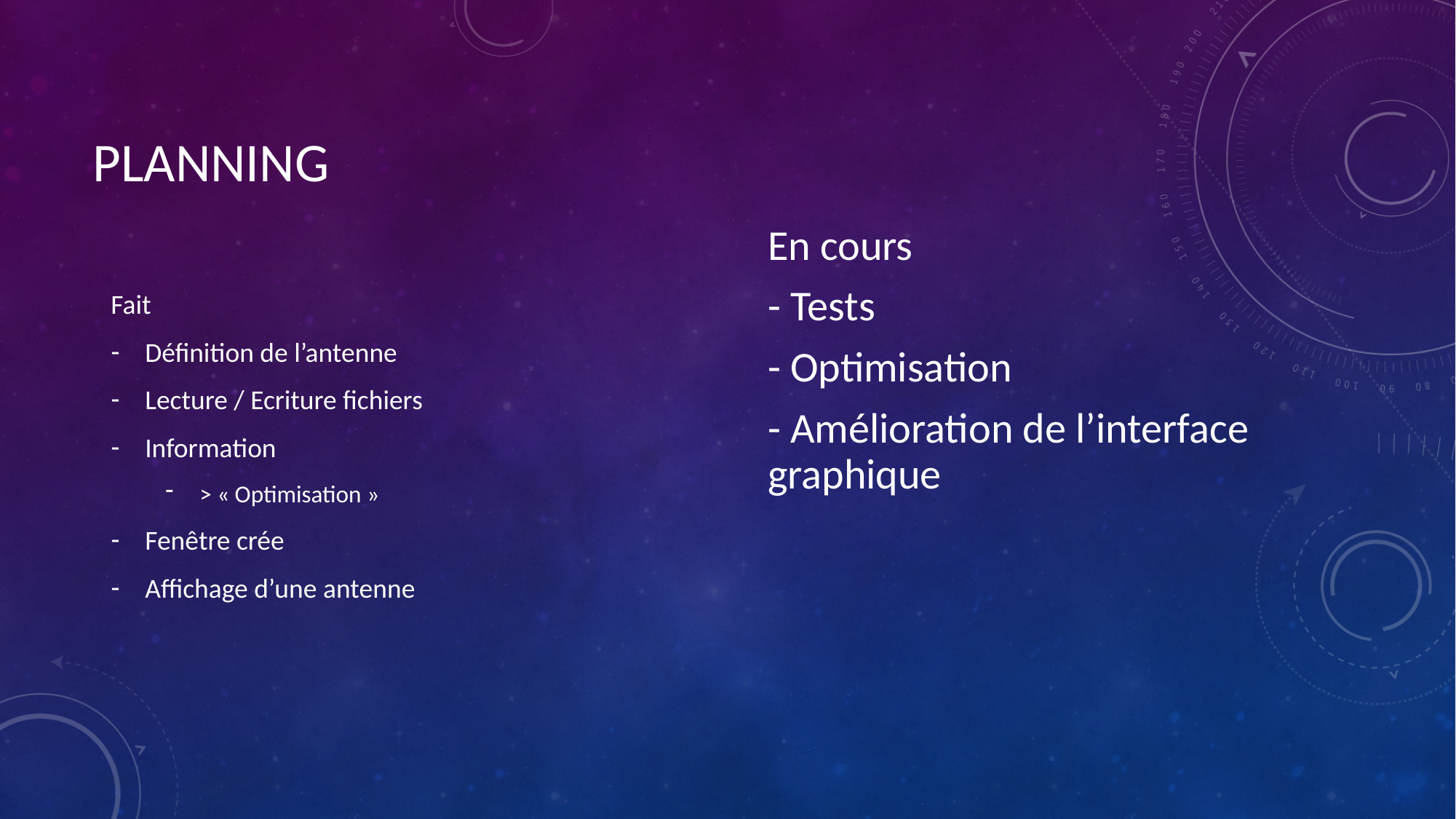

# Planning

Fait
Définition de l’antenne
Lecture / Ecriture fichiers
Information
> « Optimisation »
Fenêtre crée
Affichage d’une antenne

En cours
- Tests
- Optimisation
- Amélioration de l’interface graphique